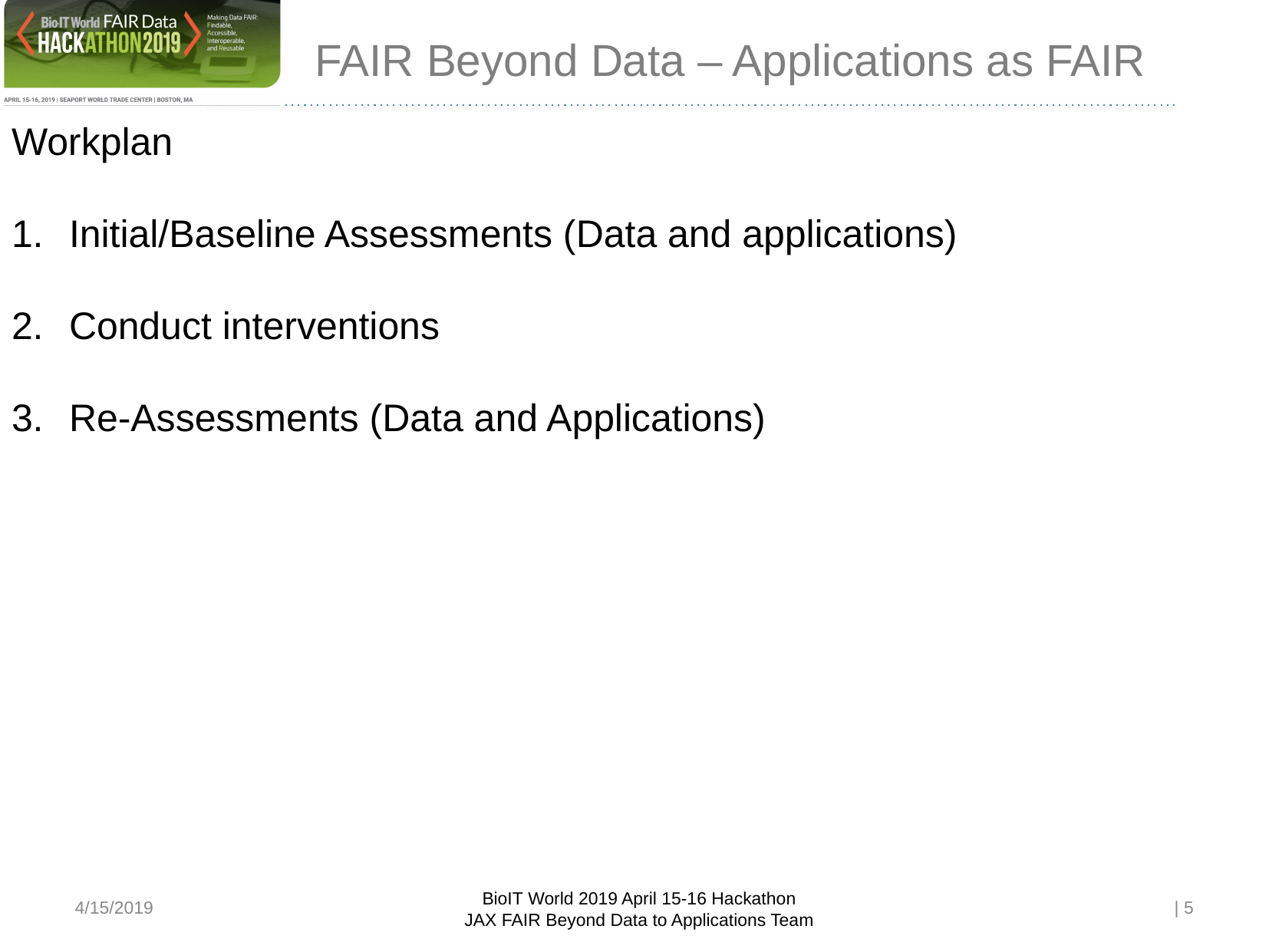

FAIR Beyond Data – Applications as FAIR
Workplan
Initial/Baseline Assessments (Data and applications)
Conduct interventions
Re-Assessments (Data and Applications)

4/15/2019
| 5